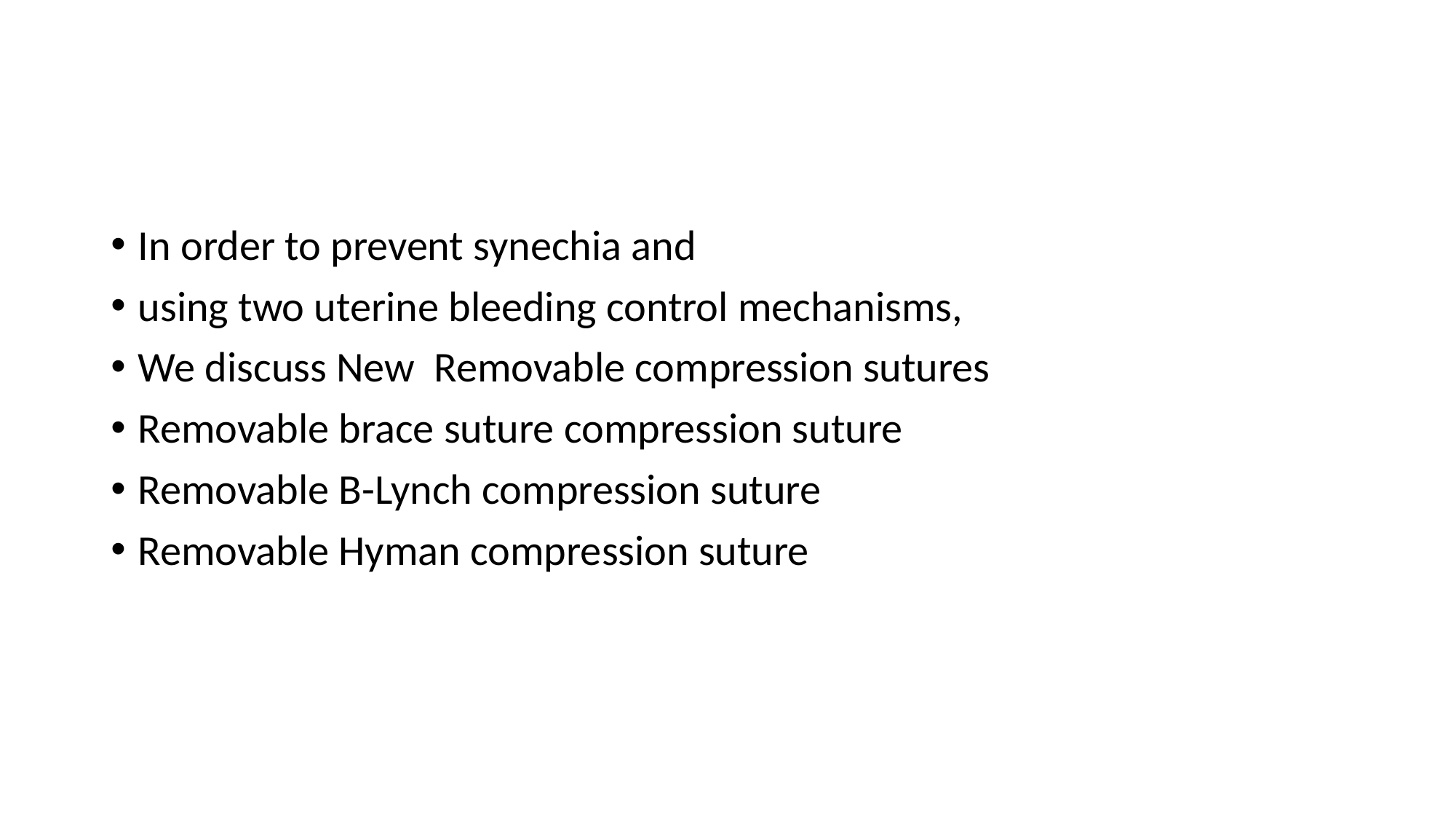

#
In order to prevent synechia and
using two uterine bleeding control mechanisms,
We discuss New  Removable compression sutures
Removable brace suture compression suture
Removable B-Lynch compression suture
Removable Hyman compression suture